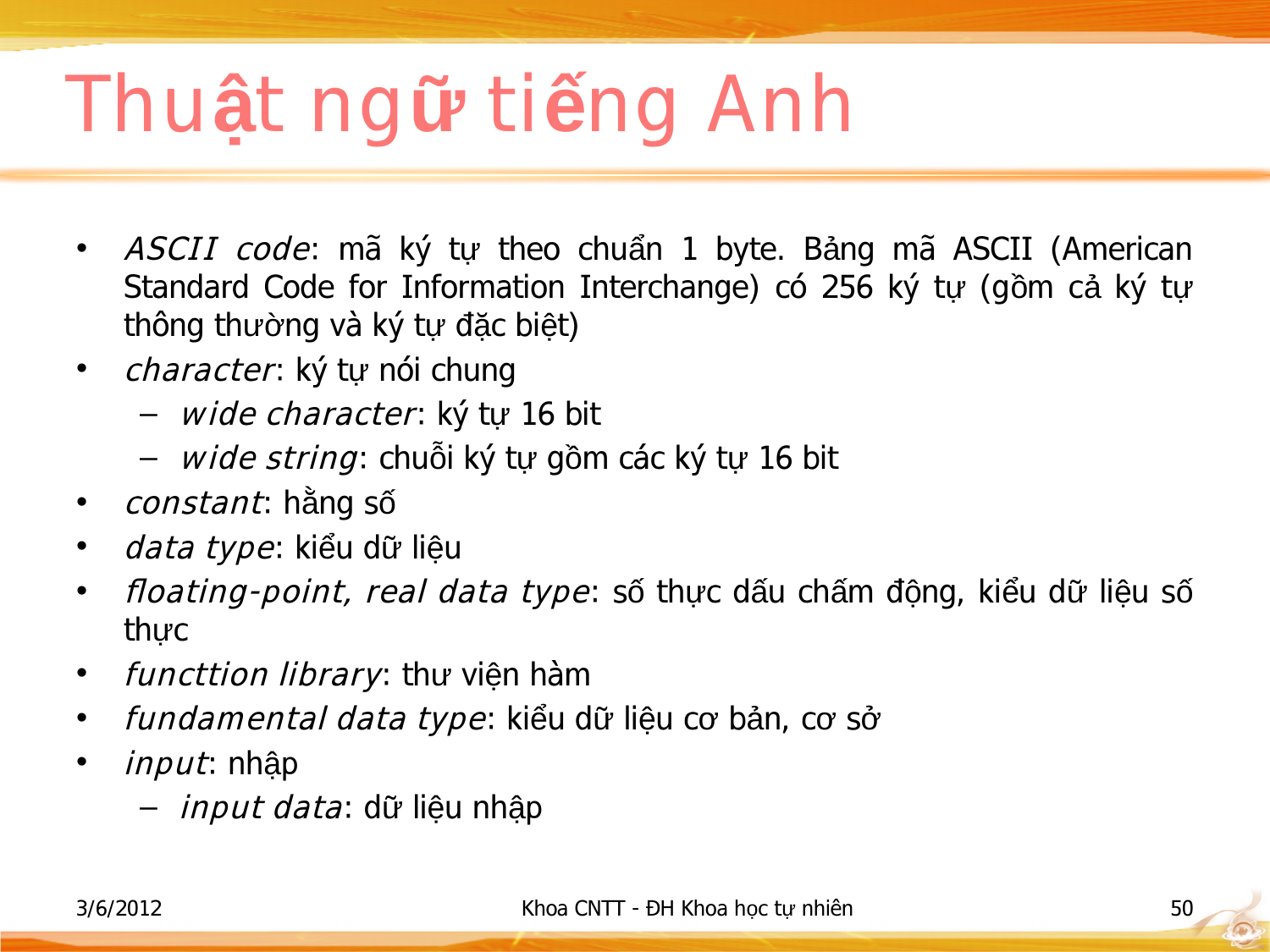

# Thuật ngữ tiếng Anh
ASCII code: mã ký tự theo chuẩn 1 byte. Bảng mã ASCII (American Standard Code for Information Interchange) có 256 ký tự (gồm cả ký tự thông thường và ký tự đặc biệt)
character: ký tự nói chung
wide character: ký tự 16 bit
wide string: chuỗi ký tự gồm các ký tự 16 bit
constant: hằng số
data type: kiểu dữ liệu
floating-point, real data type: số thực dấu chấm động, kiểu dữ liệu số thực
functtion library: thư viện hàm
fundamental data type: kiểu dữ liệu cơ bản, cơ sở
input: nhập
input data: dữ liệu nhập
3/6/2012
Khoa CNTT - ĐH Khoa học tự nhiên
50